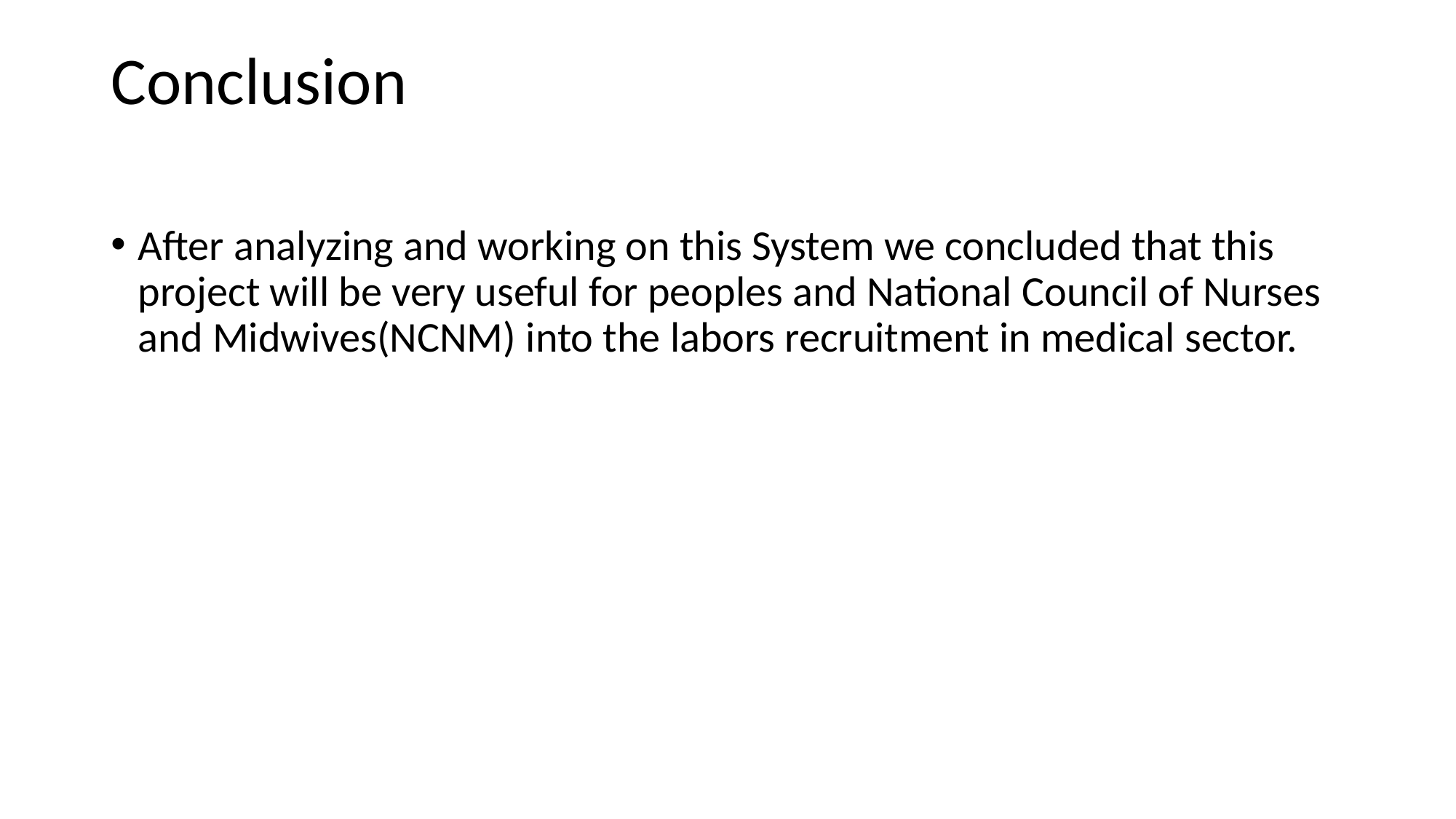

# Conclusion
After analyzing and working on this System we concluded that this project will be very useful for peoples and National Council of Nurses and Midwives(NCNM) into the labors recruitment in medical sector.